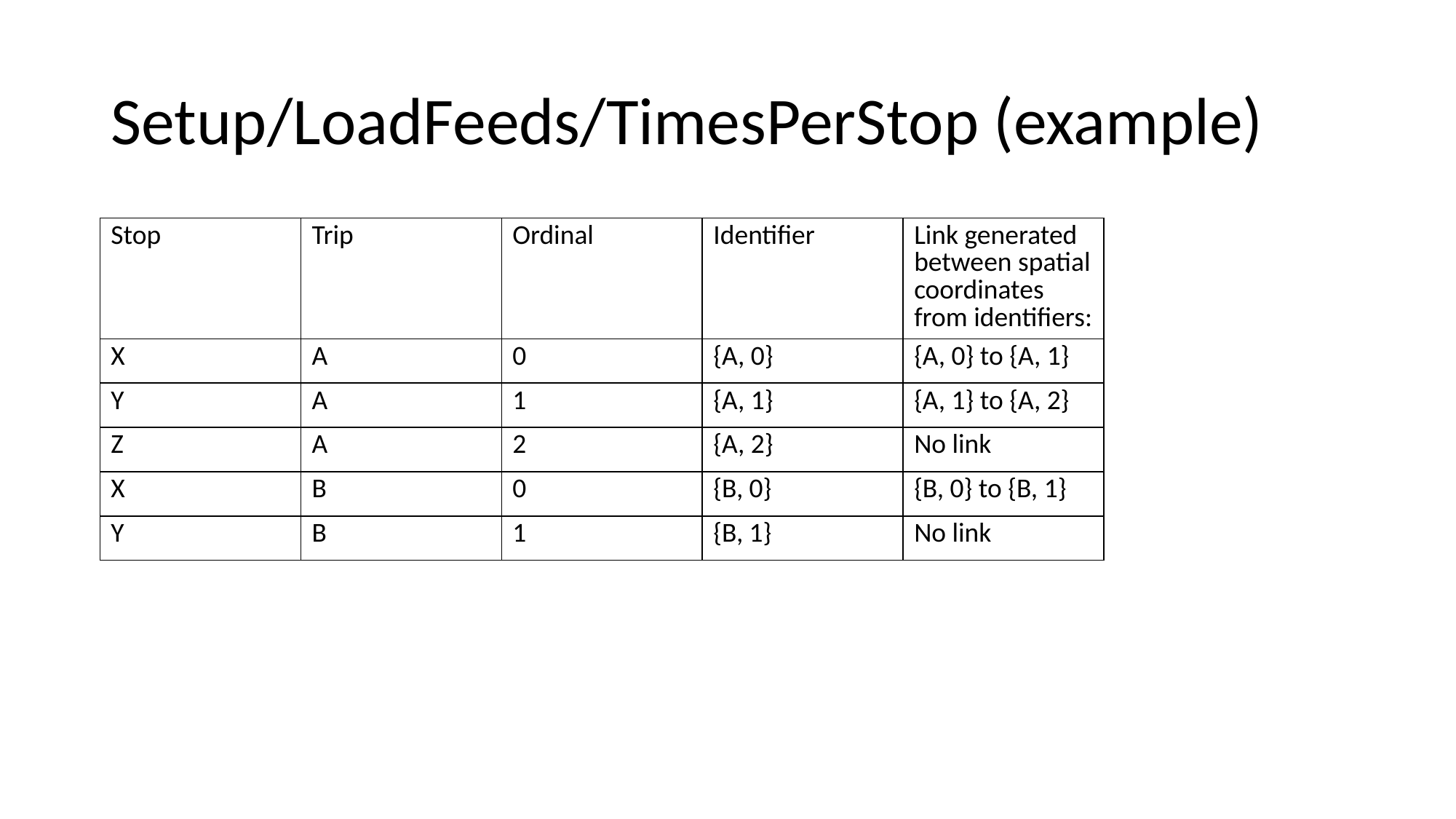

# Setup/LoadFeeds/TimesPerStop (example)
| Stop | Trip | Ordinal | Identifier | Link generated between spatial coordinates from identifiers: |
| --- | --- | --- | --- | --- |
| X | A | 0 | {A, 0} | {A, 0} to {A, 1} |
| Y | A | 1 | {A, 1} | {A, 1} to {A, 2} |
| Z | A | 2 | {A, 2} | No link |
| X | B | 0 | {B, 0} | {B, 0} to {B, 1} |
| Y | B | 1 | {B, 1} | No link |